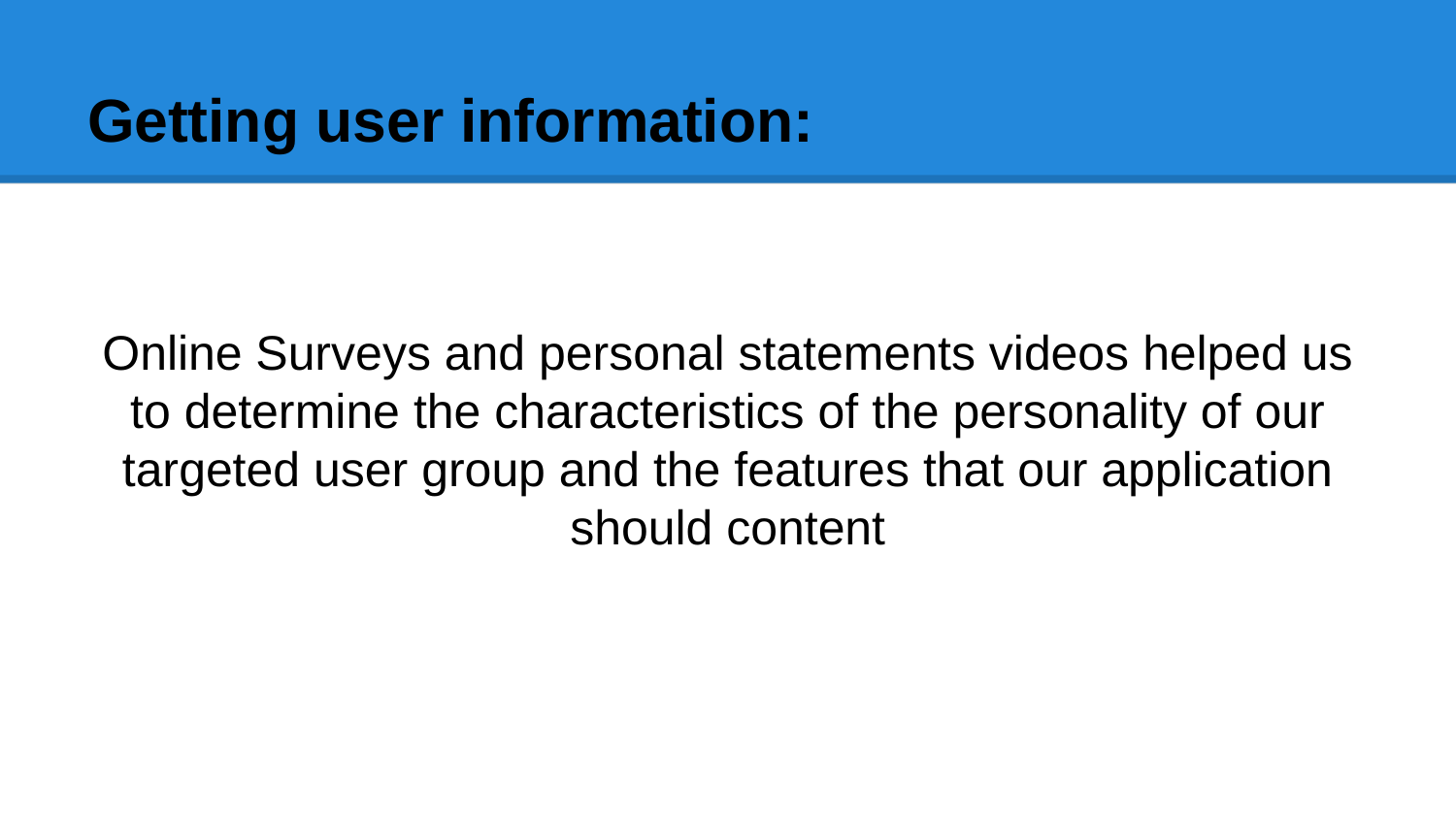

# Getting user information:

Online Surveys and personal statements videos helped us to determine the characteristics of the personality of our targeted user group and the features that our application should content